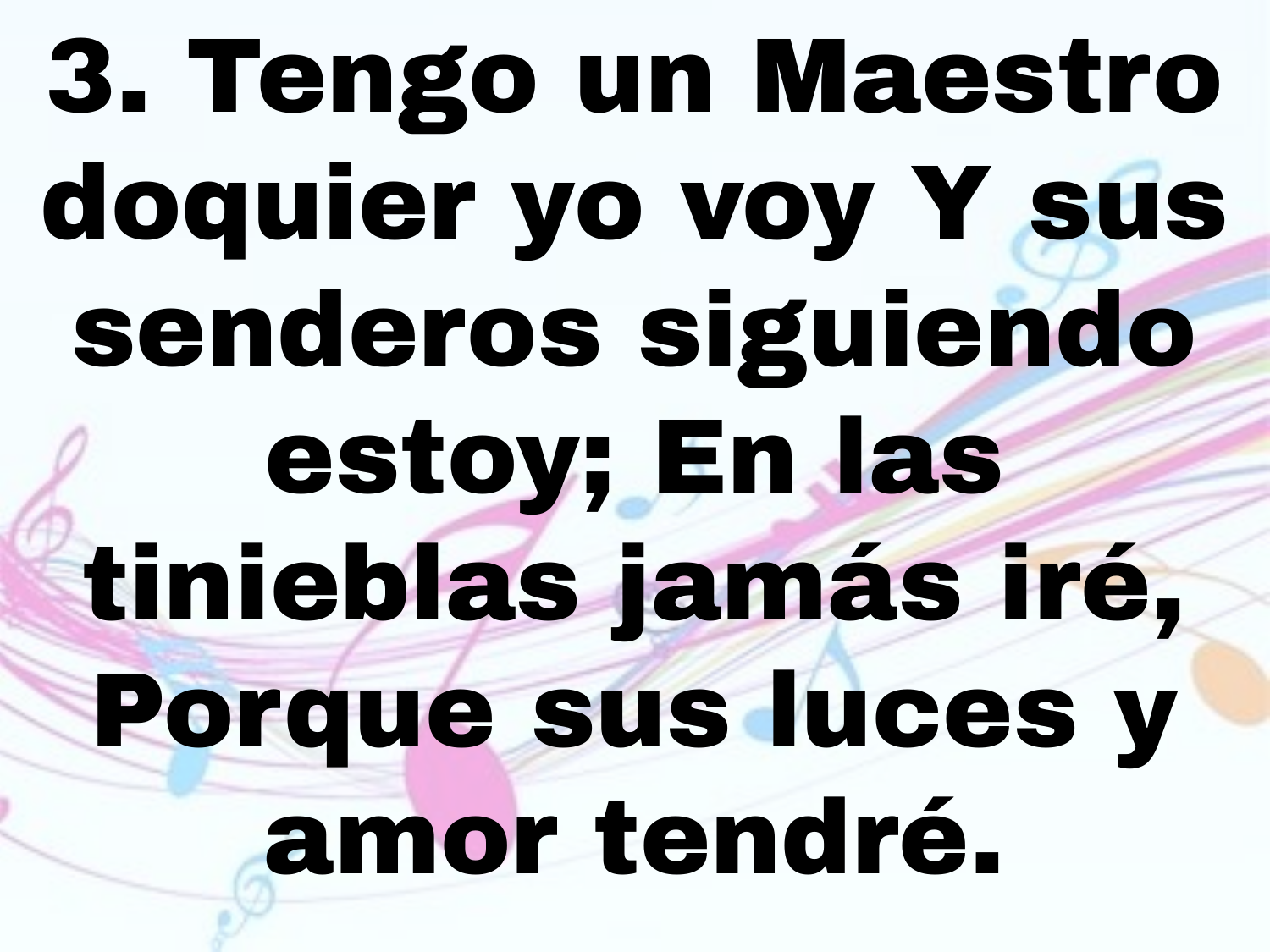

3. Tengo un Maestro doquier yo voy Y sus senderos siguiendo estoy; En las tinieblas jamás iré, Porque sus luces y amor tendré.